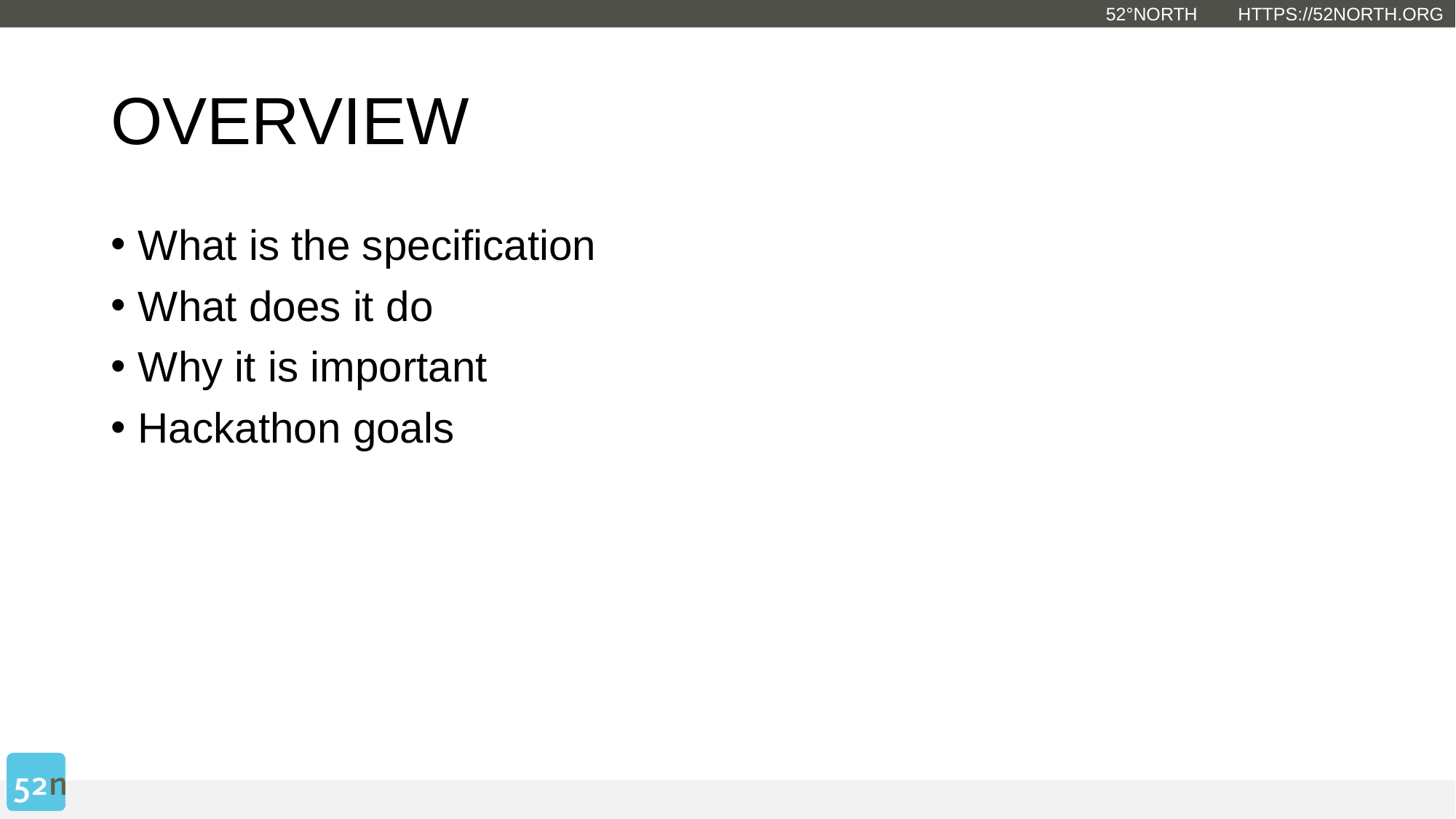

# Overview
What is the specification
What does it do
Why it is important
Hackathon goals